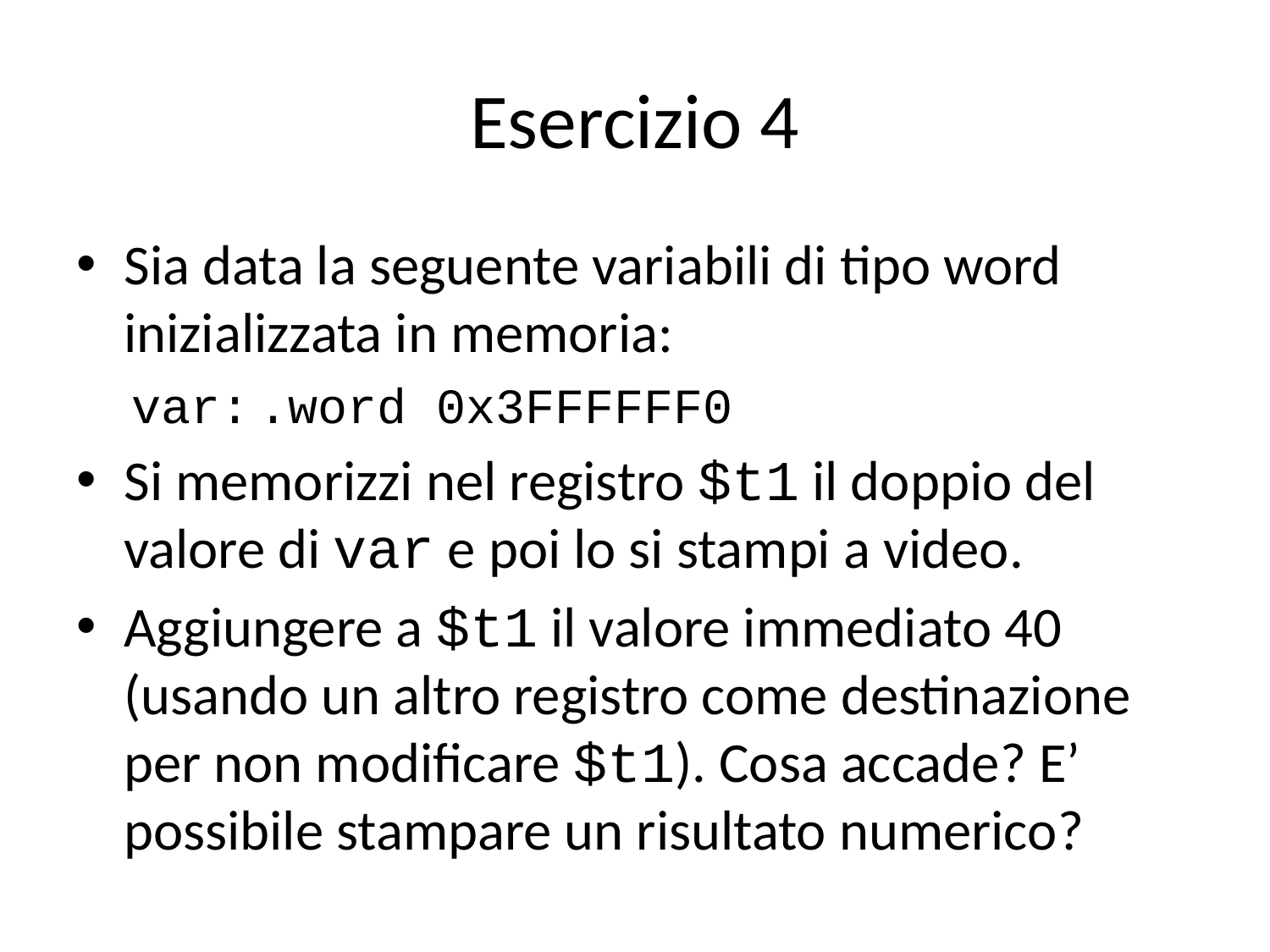

# Esercizio 4
Sia data la seguente variabili di tipo word inizializzata in memoria:
var:	.word 0x3FFFFFF0
Si memorizzi nel registro $t1 il doppio del valore di var e poi lo si stampi a video.
Aggiungere a $t1 il valore immediato 40 (usando un altro registro come destinazione per non modificare $t1). Cosa accade? E’ possibile stampare un risultato numerico?